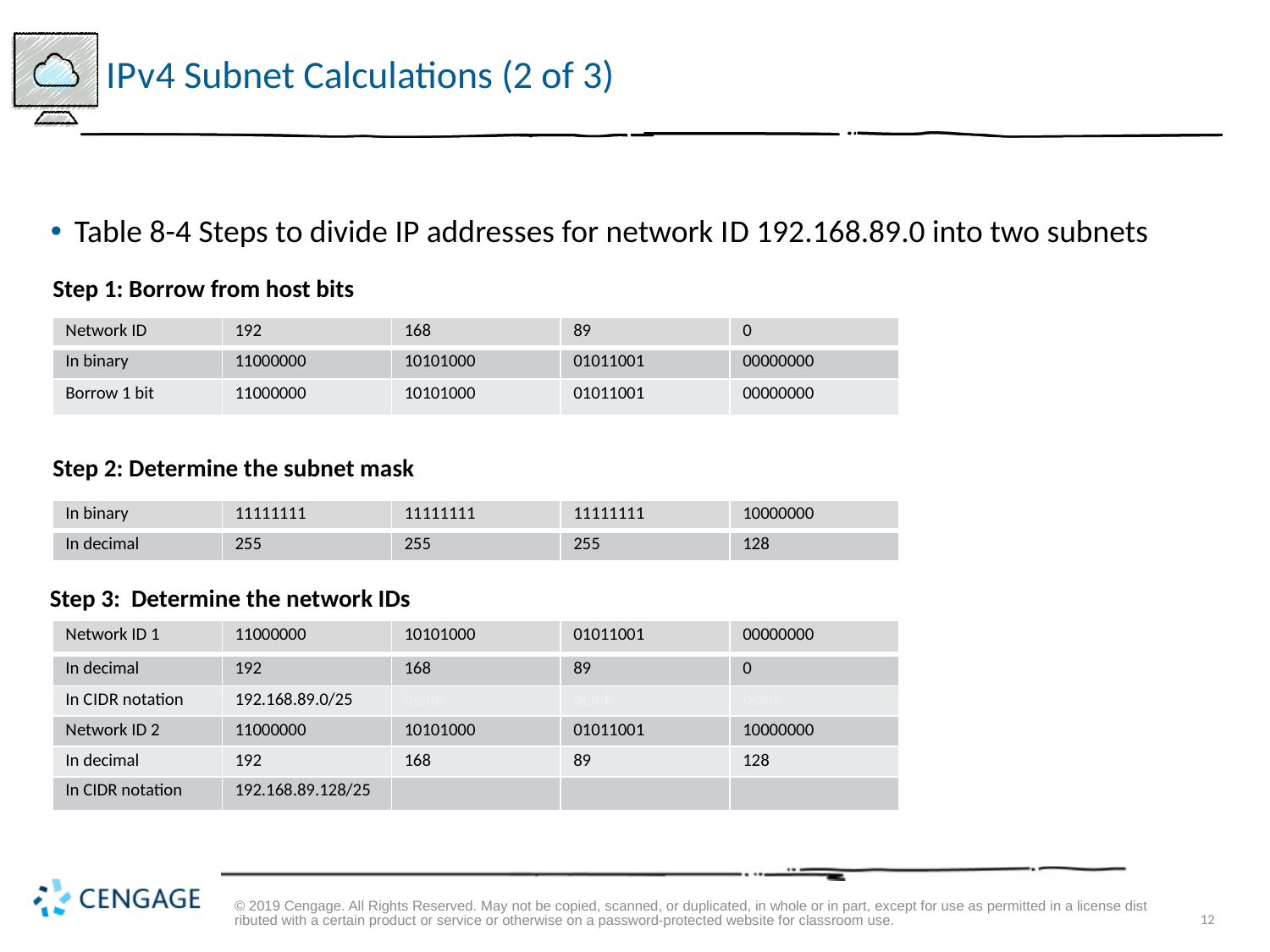

# I P v 4 Subnet Calculations (2 of 3)
Table 8-4 Steps to divide IP addresses for network I D 192.168.89.0 into two subnets
Step 1: Borrow from host bits
| Network ID | 192 | 168 | 89 | 0 |
| --- | --- | --- | --- | --- |
| In binary | 11000000 | 10101000 | 01011001 | 00000000 |
| Borrow 1 bit | 11000000 | 10101000 | 01011001 | 00000000 |
Step 2: Determine the subnet mask
| In binary | 11111111 | 11111111 | 11111111 | 10000000 |
| --- | --- | --- | --- | --- |
| In decimal | 255 | 255 | 255 | 128 |
Step 3:  Determine the network IDs
| Network ID 1 | 11000000 | 10101000 | 01011001 | 00000000 |
| --- | --- | --- | --- | --- |
| In decimal | 192 | 168 | 89 | 0 |
| In C I D R notation | 192.168.89.0/25 | blank | blank | blank |
| Network ID 2 | 11000000 | 10101000 | 01011001 | 10000000 |
| In decimal | 192 | 168 | 89 | 128 |
| In CIDR notation | 192.168.89.128/25 | blank | blank | blank |
© 2019 Cengage. All Rights Reserved. May not be copied, scanned, or duplicated, in whole or in part, except for use as permitted in a license distributed with a certain product or service or otherwise on a password-protected website for classroom use.